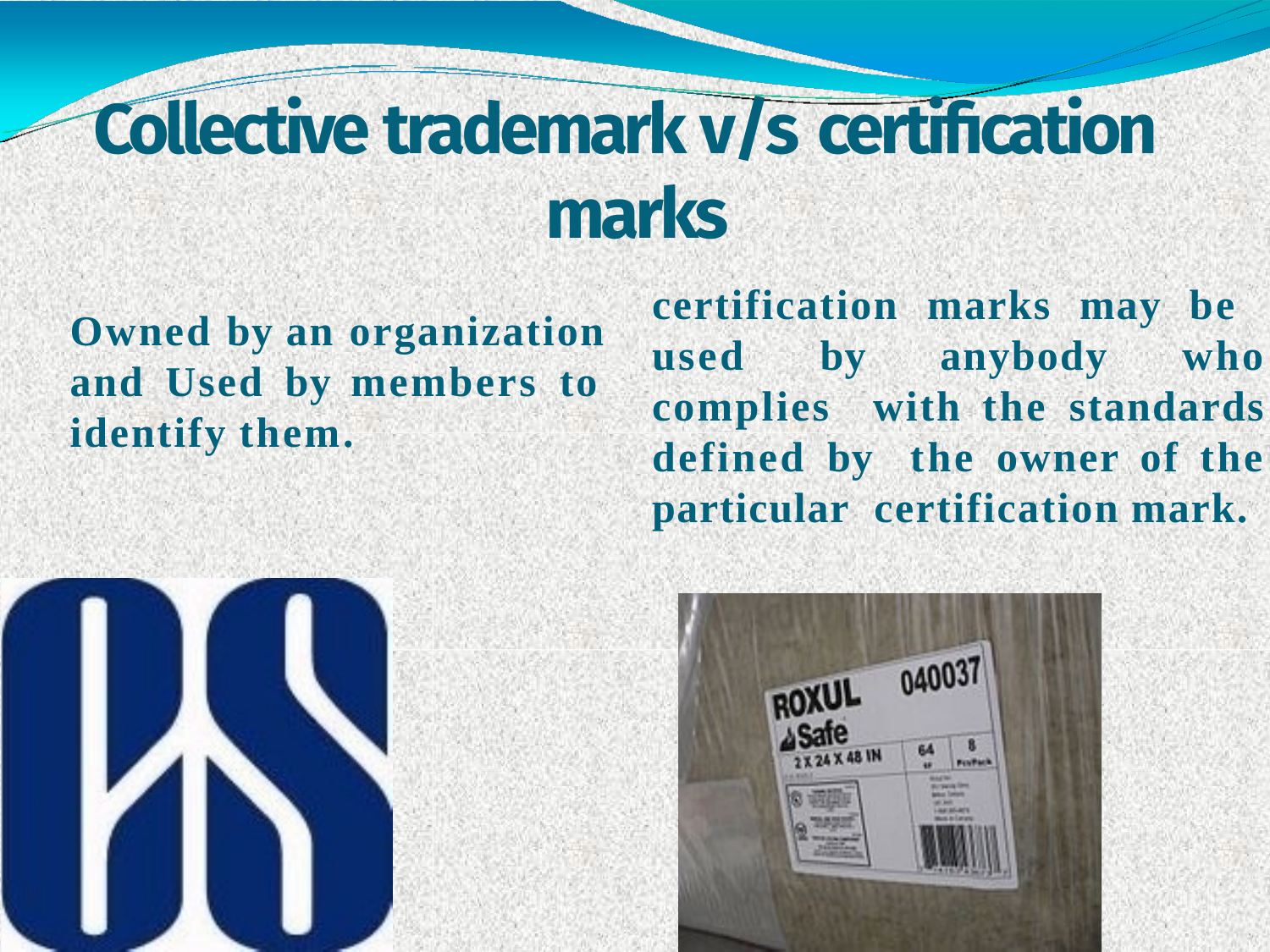

# Collective trademark v/s certification  marks
certification marks may be  used by anybody who complies  with the standards defined by  the owner of the particular  certification mark.
Owned by an organization  and Used by members to  identify them.